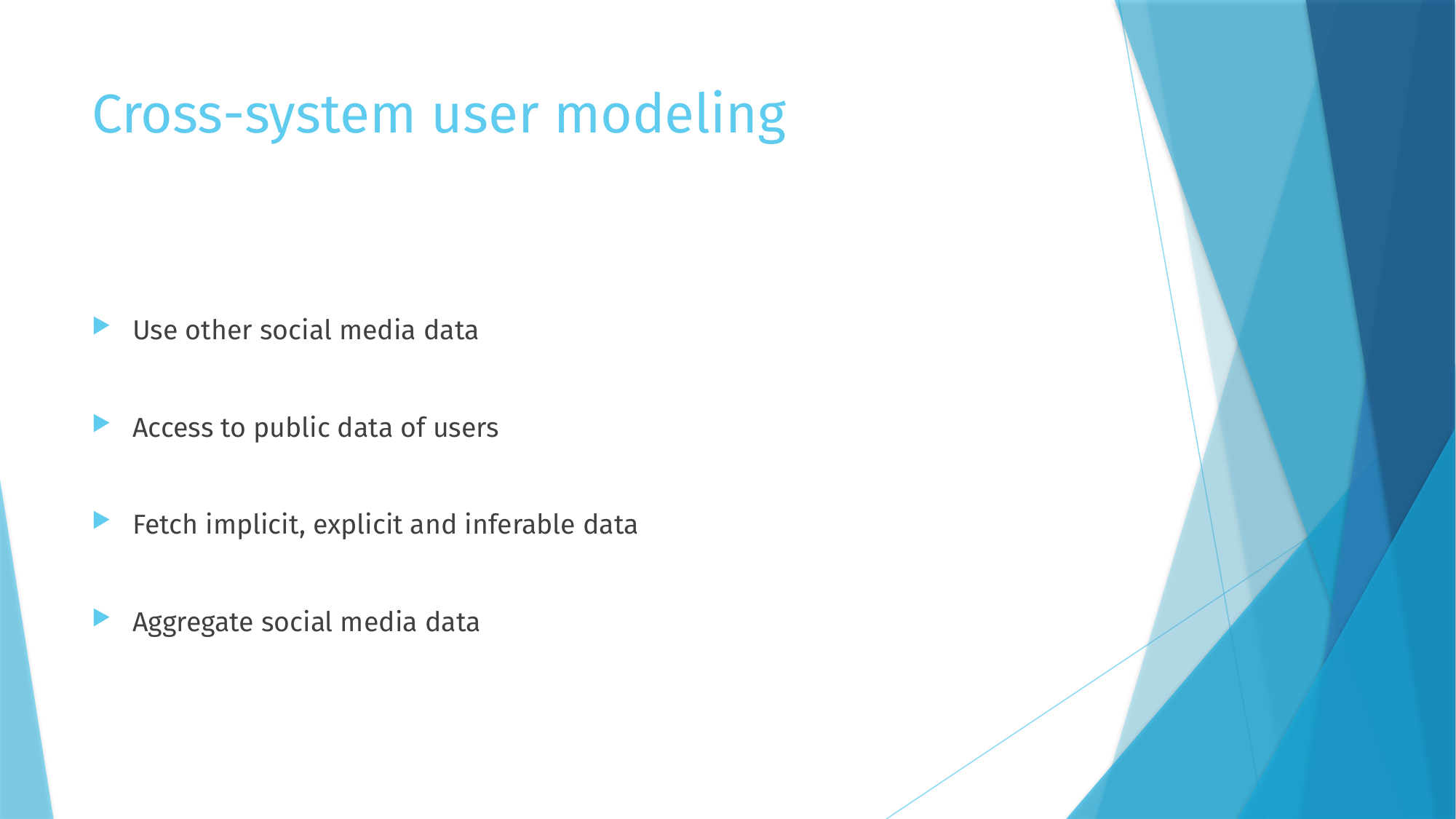

# Cross-system user modeling
Use other social media data
Access to public data of users
Fetch implicit, explicit and inferable data
Aggregate social media data